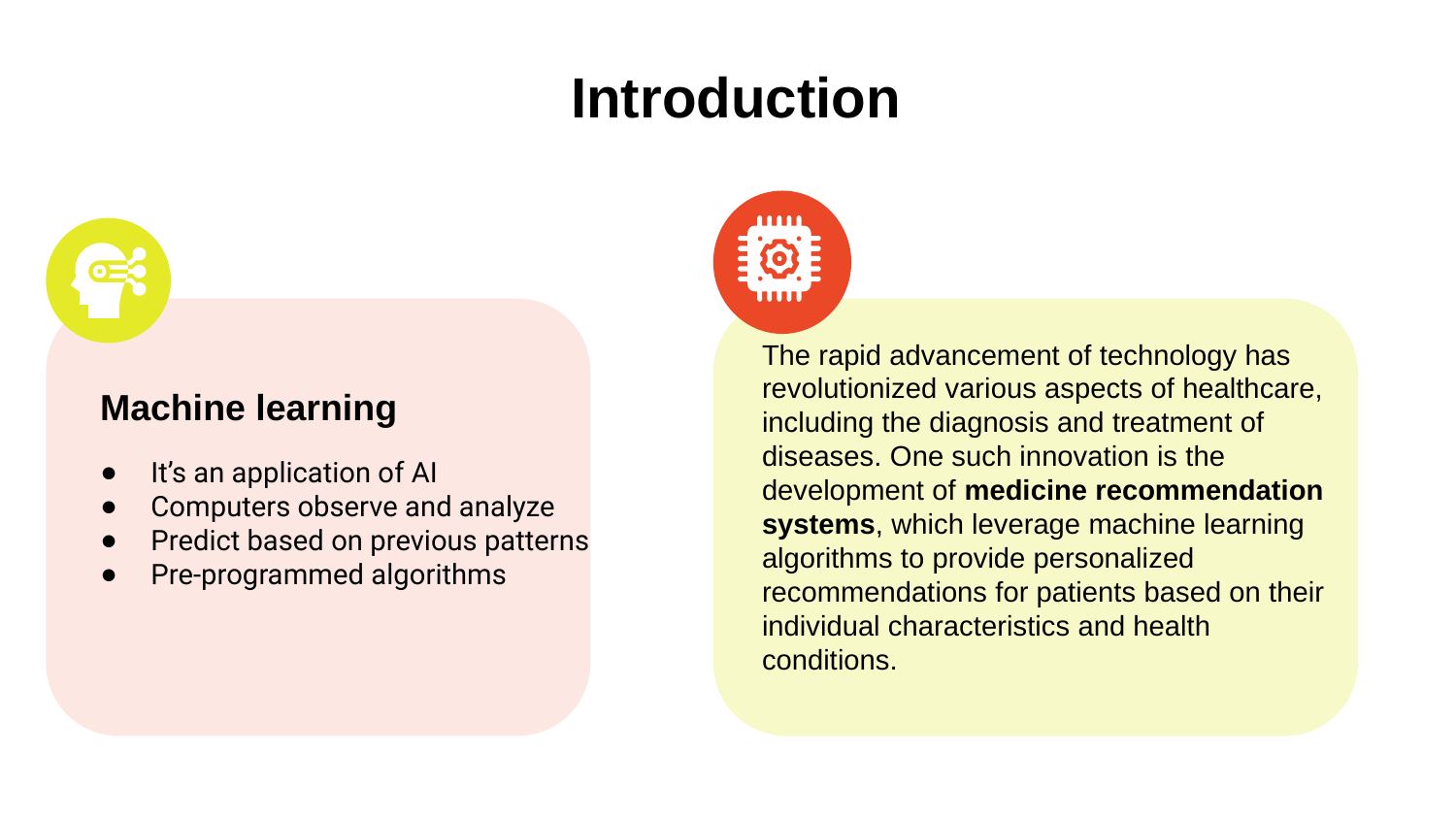

# Introduction

The rapid advancement of technology has revolutionized various aspects of healthcare, including the diagnosis and treatment of diseases. One such innovation is the development of medicine recommendation systems, which leverage machine learning algorithms to provide personalized recommendations for patients based on their individual characteristics and health conditions.
Machine learning
It’s an application of AI
Computers observe and analyze
Predict based on previous patterns
Pre-programmed algorithms